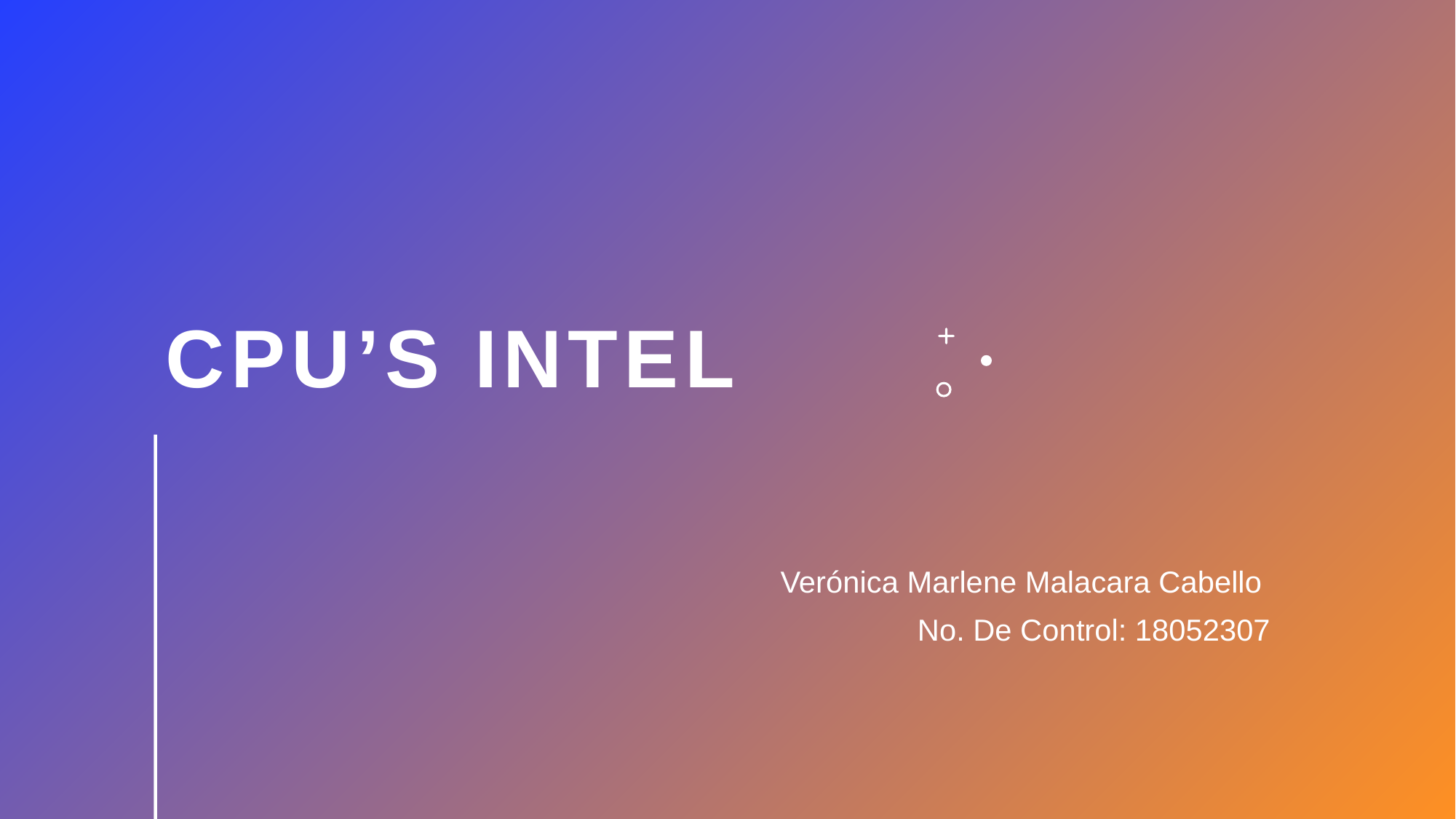

# CPU’S INTEL
Verónica Marlene Malacara Cabello
No. De Control: 18052307